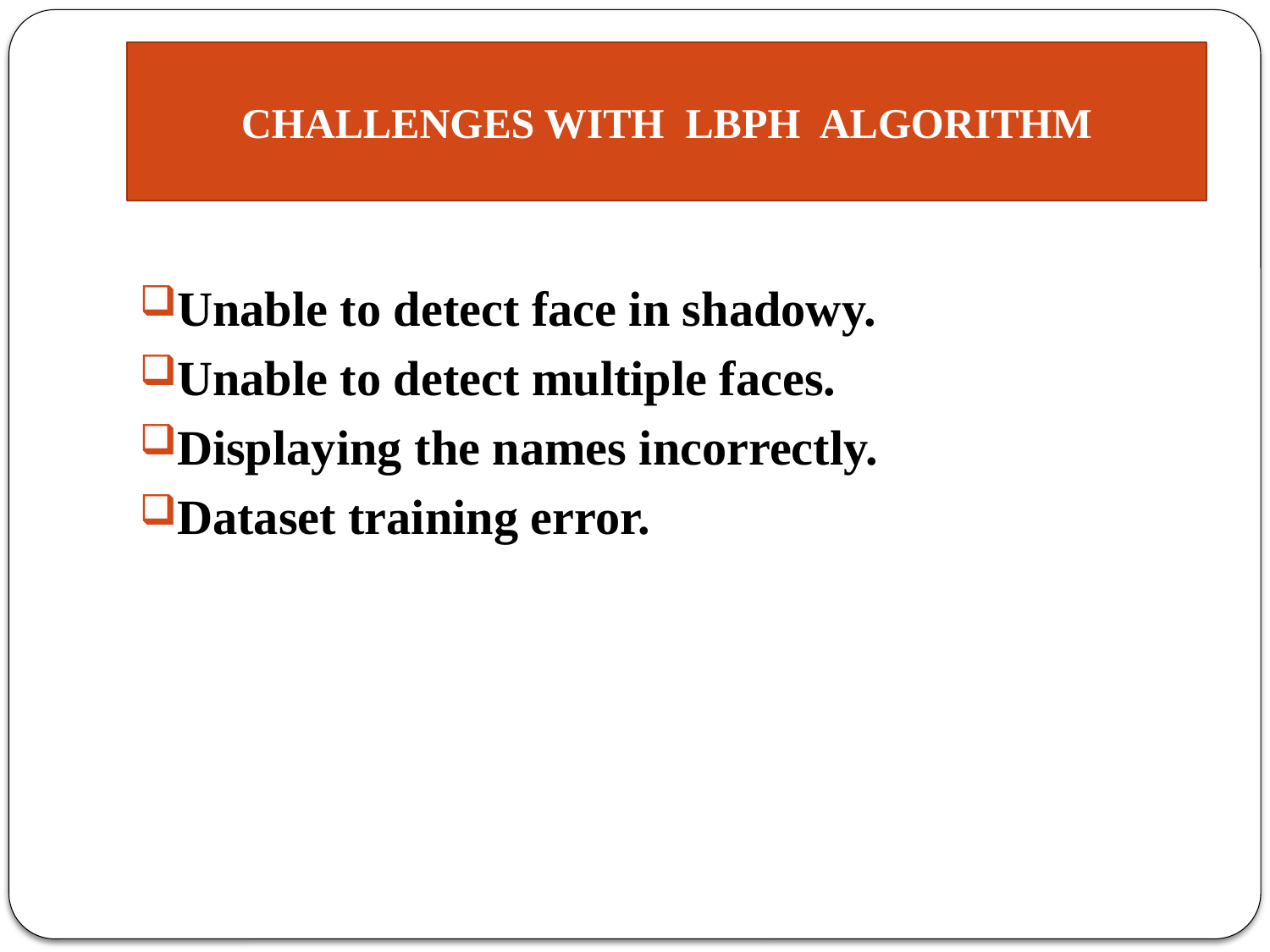

#
CHALLENGES WITH  LBPH  ALGORITHM

Unable to detect face in shadowy.
Unable to detect multiple faces.
Displaying the names incorrectly.
Dataset training error.